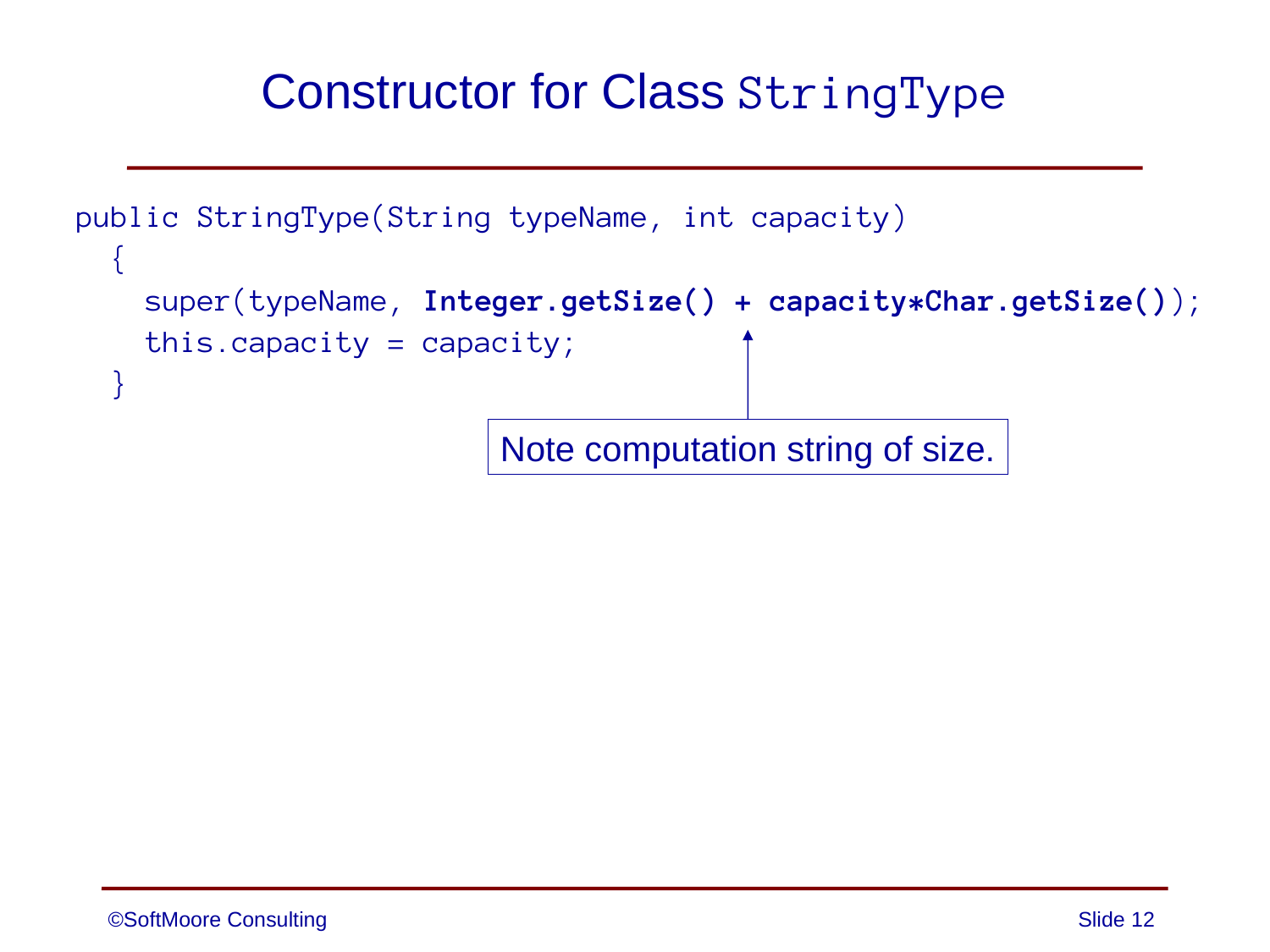

# Constructor for Class StringType
public StringType(String typeName, int capacity)
  {
    super(typeName, Integer.getSize() + capacity*Char.getSize());
    this.capacity = capacity;
  }

Note computation string of size.
©SoftMoore Consulting
Slide 12